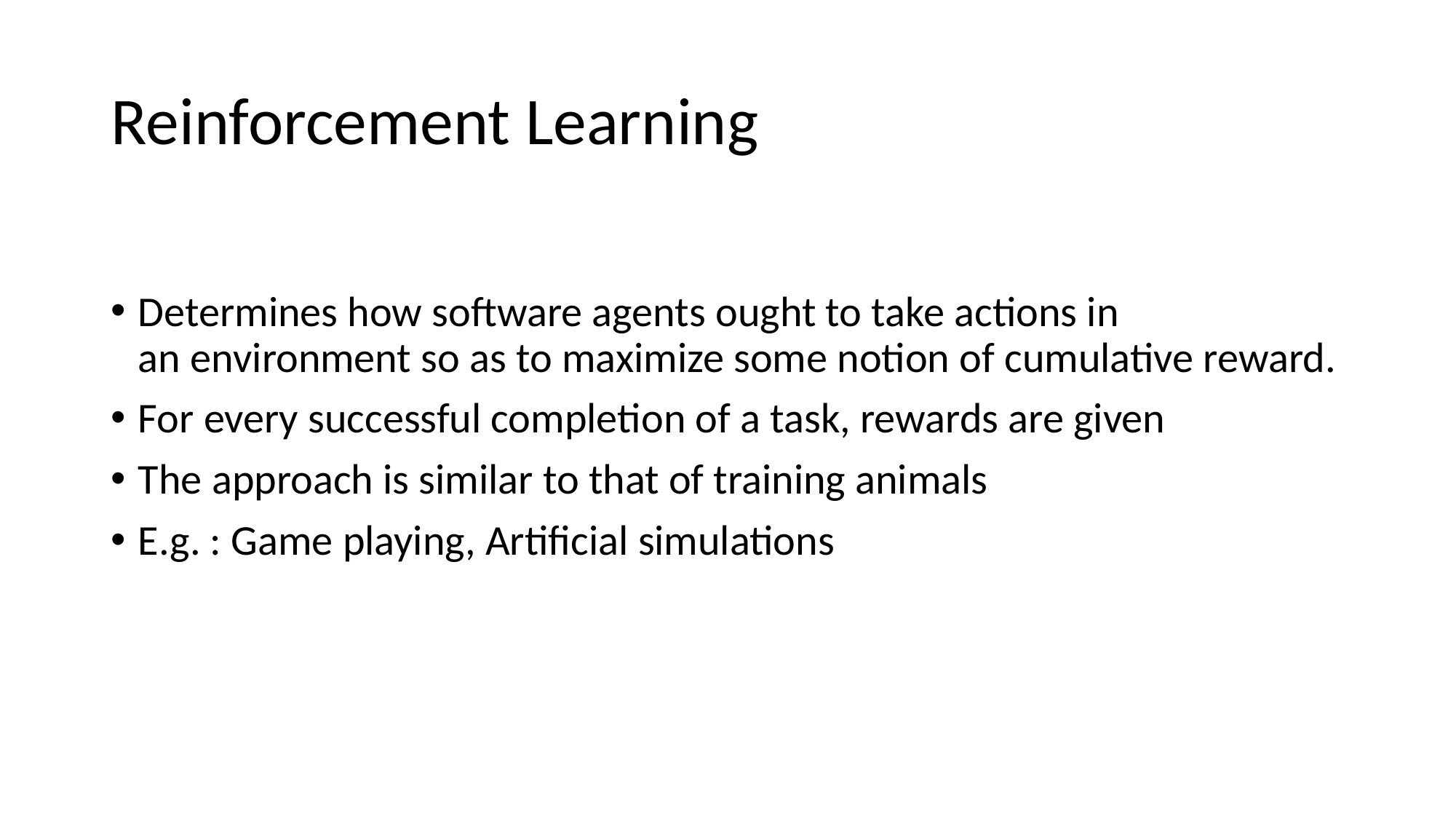

# Reinforcement Learning

Determines how software agents ought to take actions in an environment so as to maximize some notion of cumulative reward.
For every successful completion of a task, rewards are given
The approach is similar to that of training animals
E.g. : Game playing, Artificial simulations